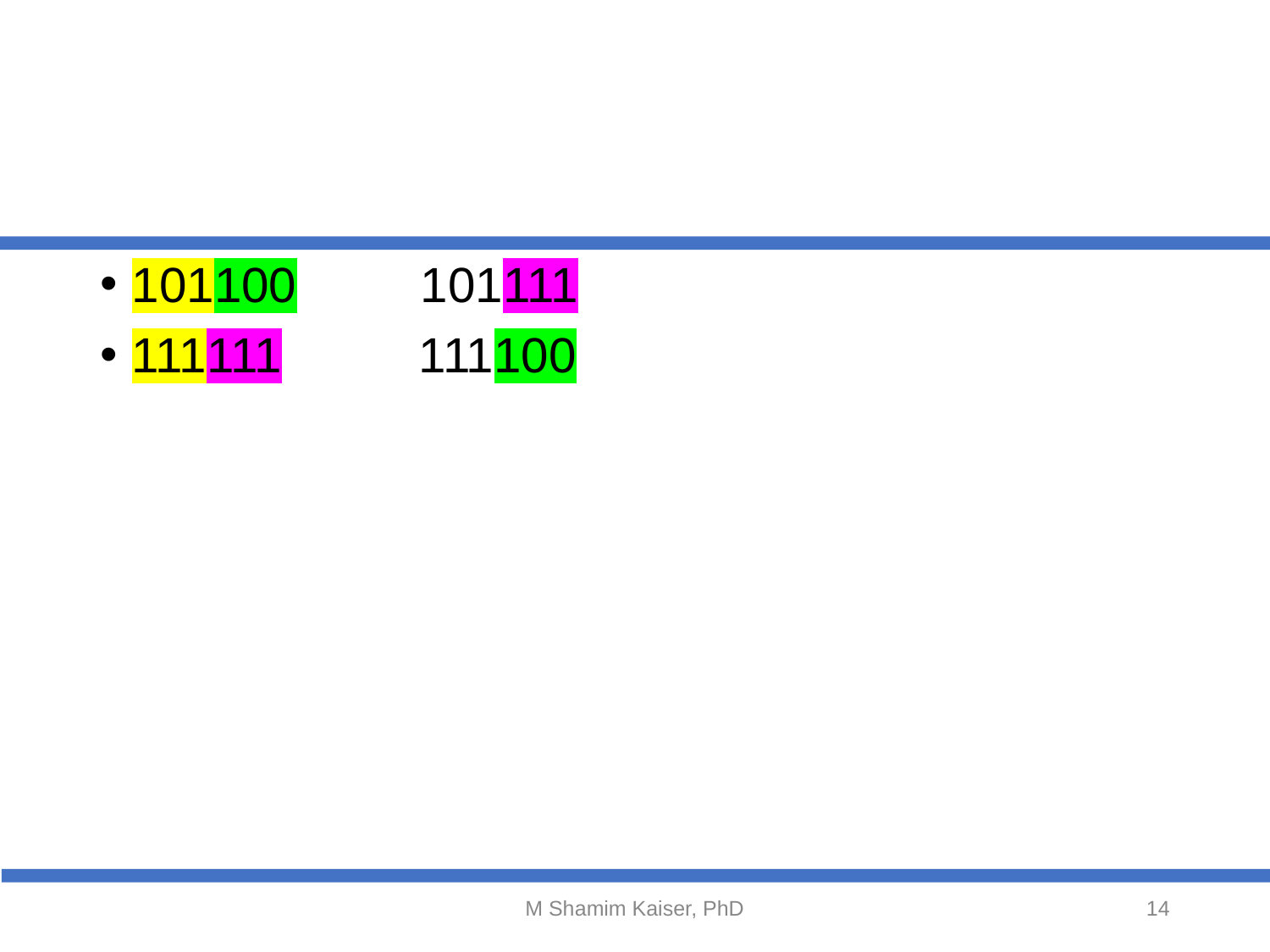

#
101100         101111
111111          111100
M Shamim Kaiser, PhD
14